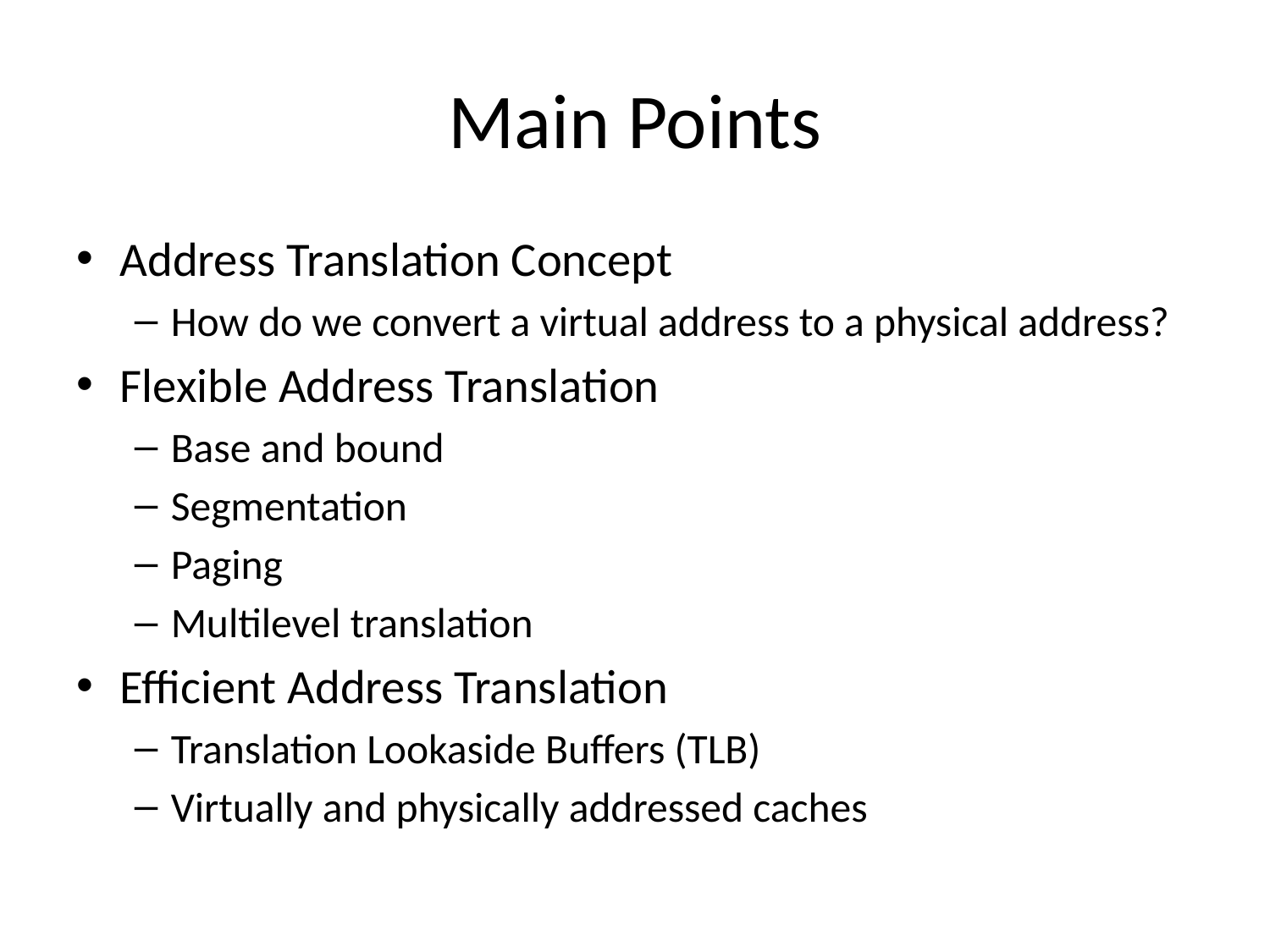

# Main Points
Address Translation Concept
How do we convert a virtual address to a physical address?
Flexible Address Translation
Base and bound
Segmentation
Paging
Multilevel translation
Efficient Address Translation
Translation Lookaside Buffers (TLB)
Virtually and physically addressed caches